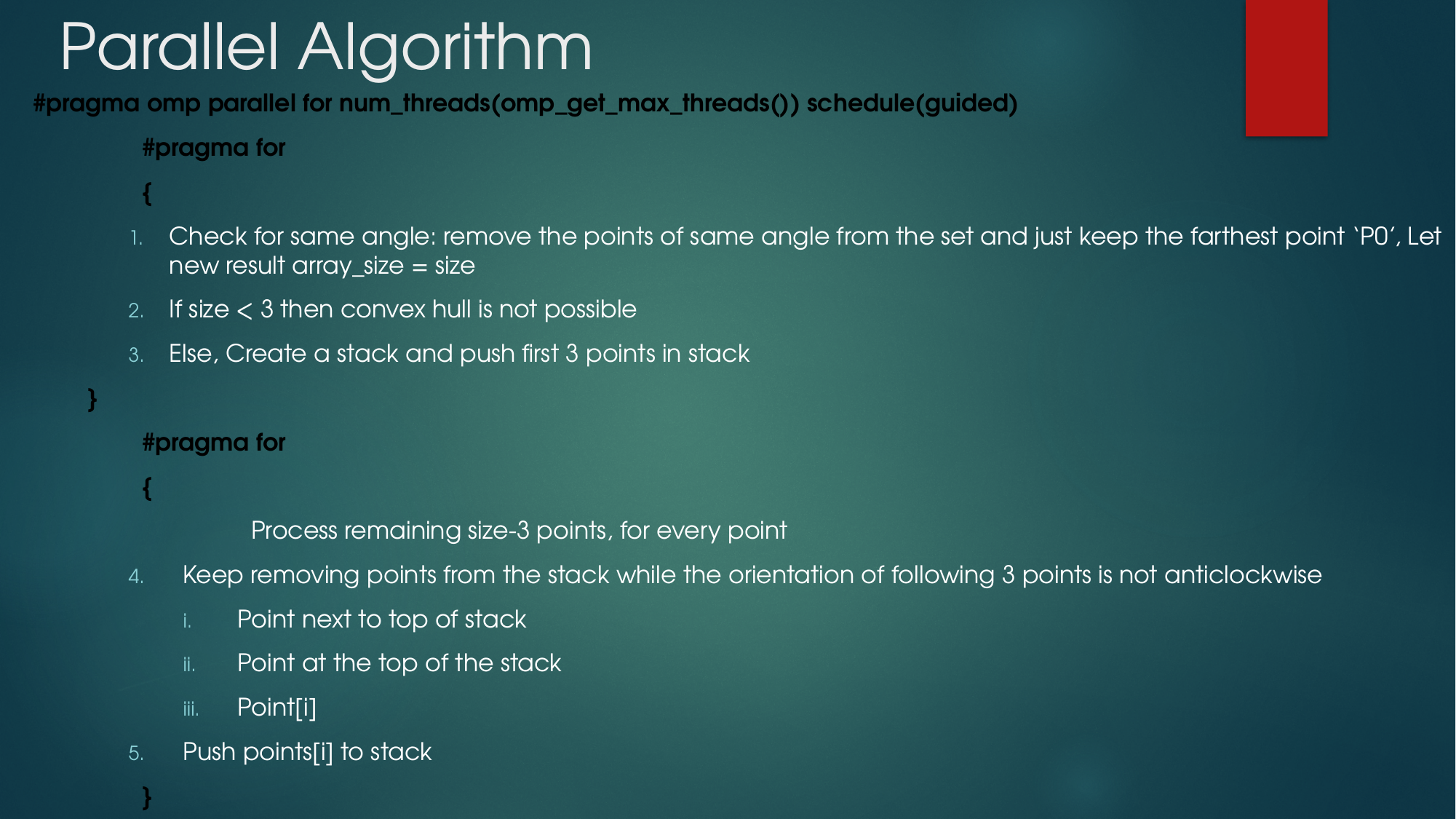

# Parallel Algorithm
#pragma omp parallel for num_threads(omp_get_max_threads()) schedule(guided)
	#pragma for
 	{
Check for same angle: remove the points of same angle from the set and just keep the farthest point ‘P0’, Let new result array_size = size
If size < 3 then convex hull is not possible
Else, Create a stack and push first 3 points in stack
 }
	#pragma for
	{
		Process remaining size-3 points, for every point
Keep removing points from the stack while the orientation of following 3 points is not anticlockwise
Point next to top of stack
Point at the top of the stack
Point[i]
Push points[i] to stack
	}